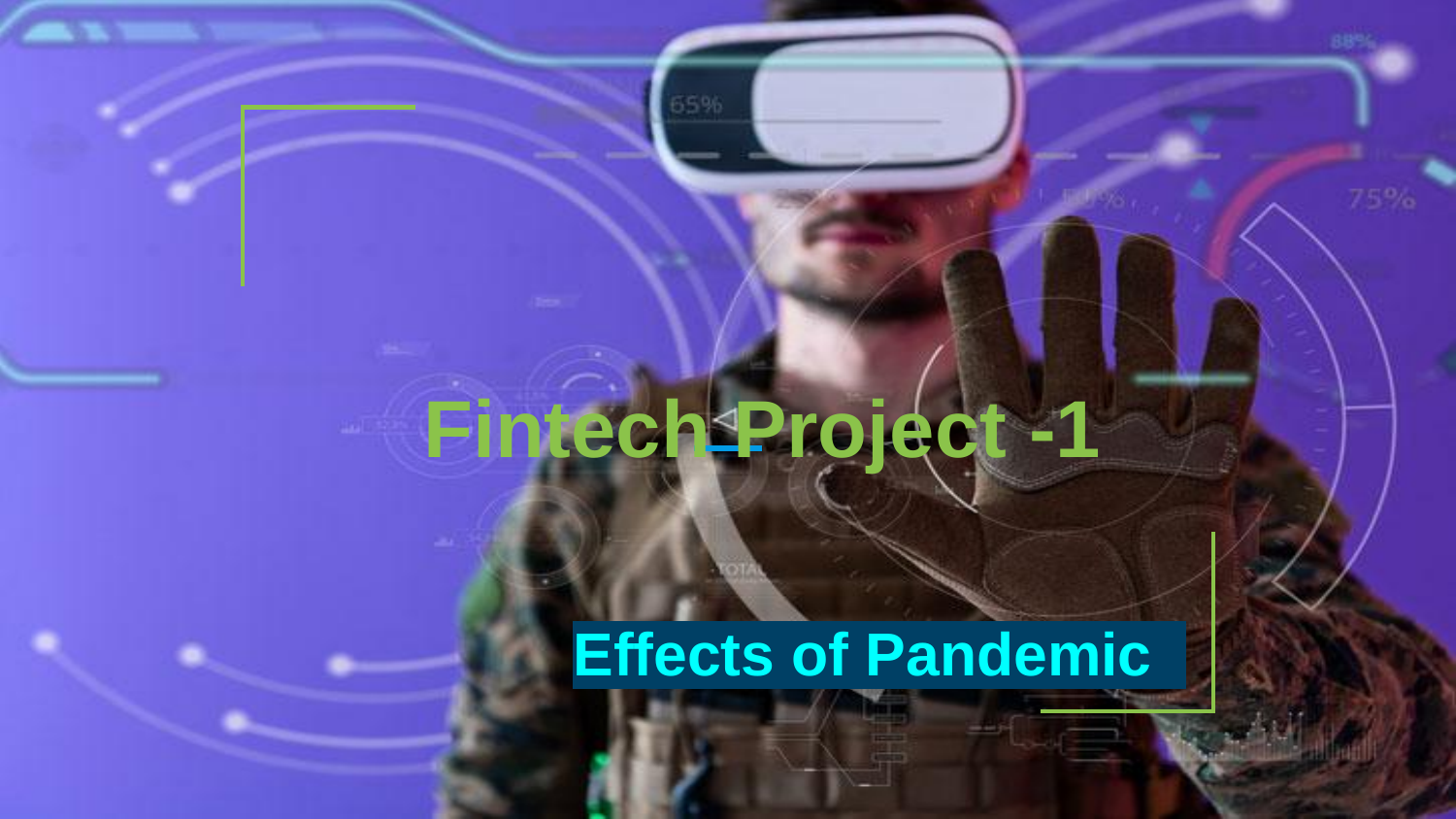

# Fintech Project -1
Effects of Pandemic